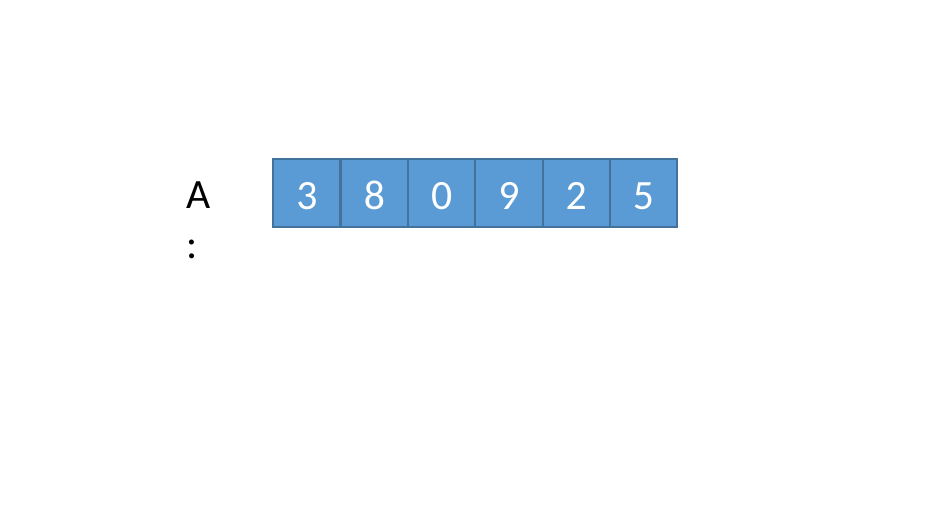

A:
3
8
0
9
2
5